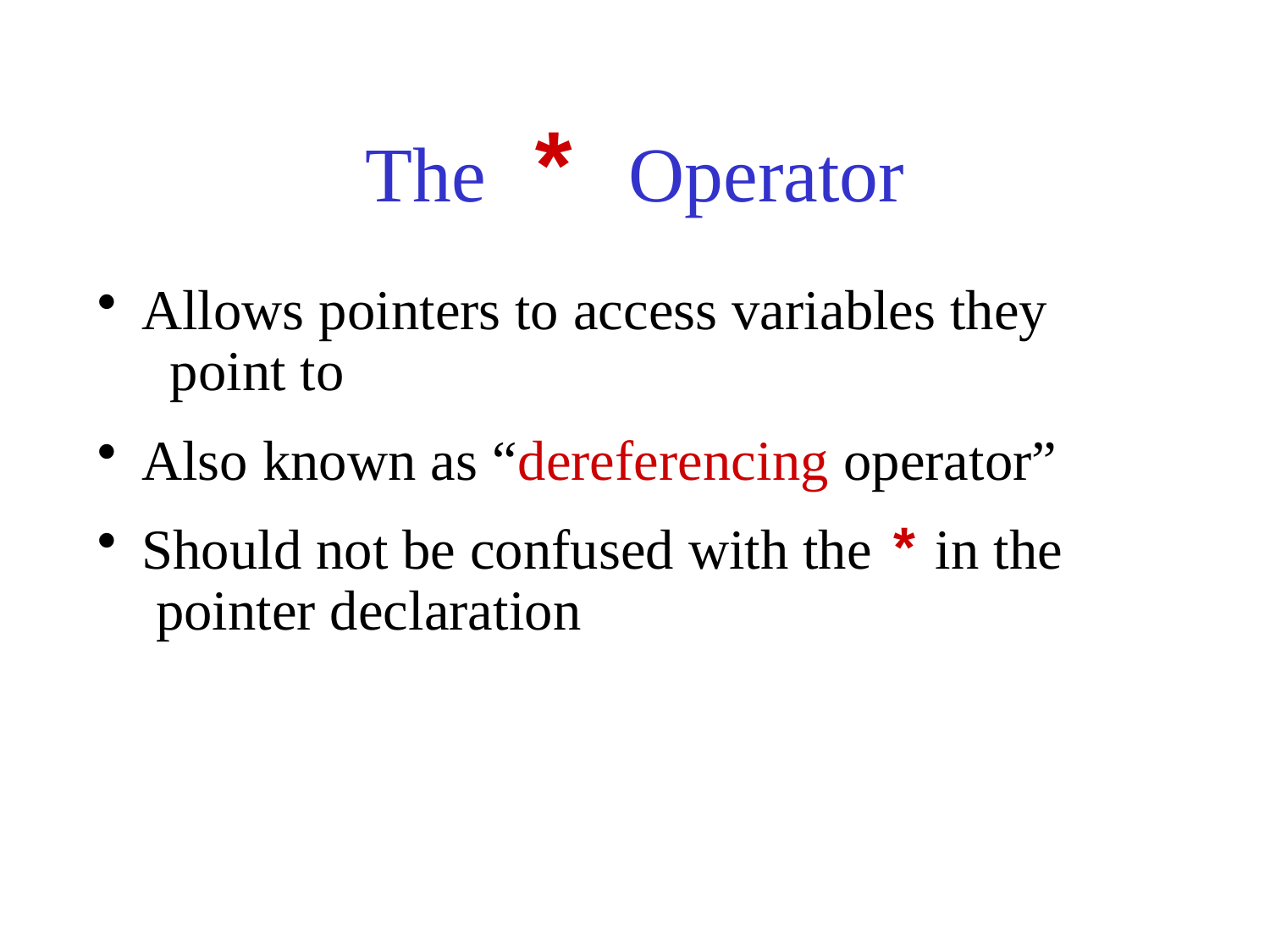

# The  * Operator
 Allows pointers to access variables they
   point to
 Also known as “dereferencing operator”
 Should not be confused with the * in the
  pointer declaration